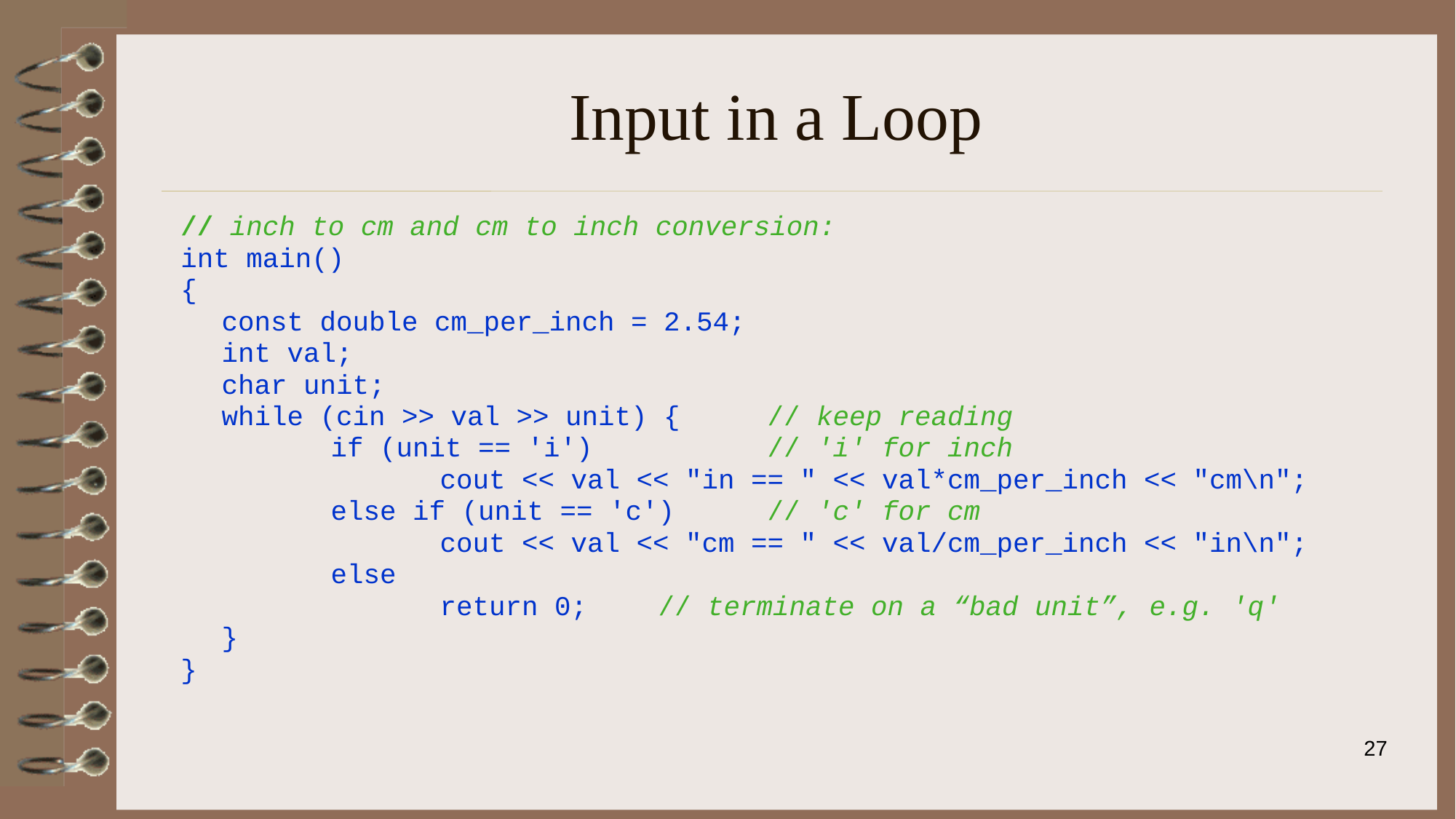

# Input in a Loop
// inch to cm and cm to inch conversion:
int main()
{
	const double cm_per_inch = 2.54;
	int val;
	char unit;
	while (cin >> val >> unit) {	// keep reading
		if (unit == 'i')		// 'i' for inch
			cout << val << "in == " << val*cm_per_inch << "cm\n";
		else if (unit == 'c')	// 'c' for cm
			cout << val << "cm == " << val/cm_per_inch << "in\n";
		else
			return 0;	// terminate on a “bad unit”, e.g. 'q'
	}
}
27